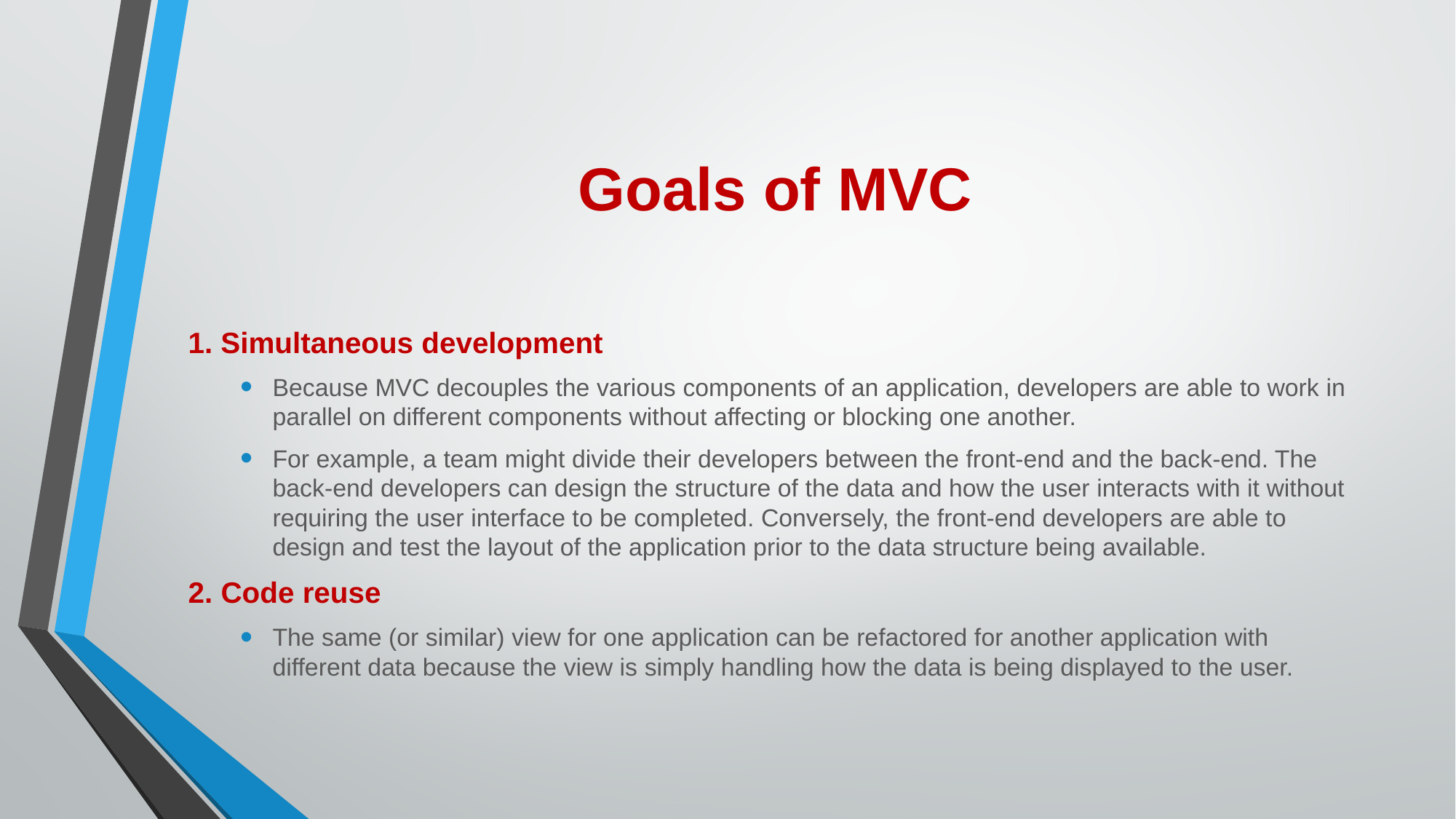

# Goals of MVC
1. Simultaneous development
Because MVC decouples the various components of an application, developers are able to work in parallel on different components without affecting or blocking one another.
For example, a team might divide their developers between the front-end and the back-end. The back-end developers can design the structure of the data and how the user interacts with it without requiring the user interface to be completed. Conversely, the front-end developers are able to design and test the layout of the application prior to the data structure being available.
2. Code reuse
The same (or similar) view for one application can be refactored for another application with different data because the view is simply handling how the data is being displayed to the user.